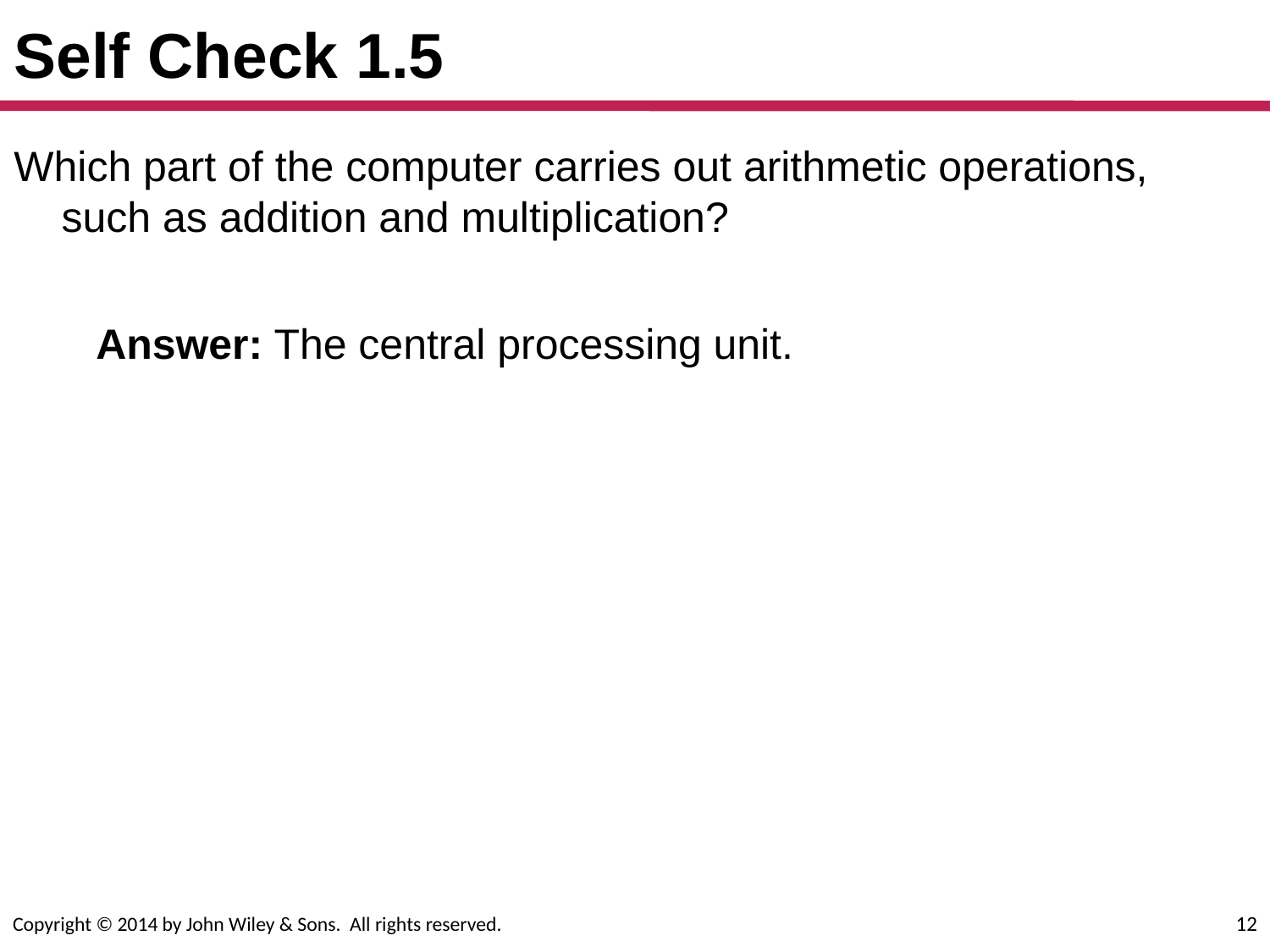

# Self Check 1.5
Which part of the computer carries out arithmetic operations, such as addition and multiplication?
Answer: The central processing unit.